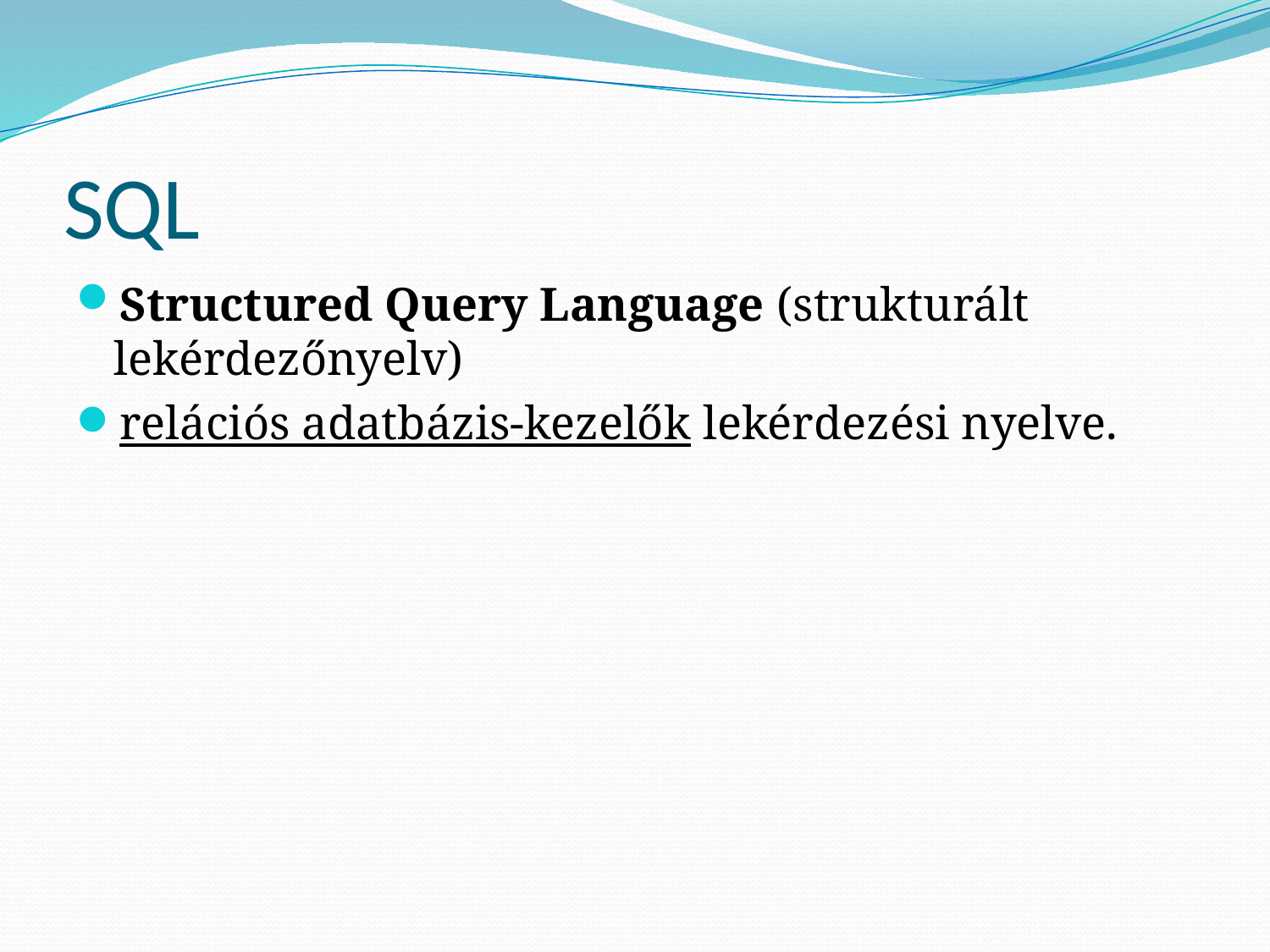

# SQL
Structured Query Language (strukturált lekérdezőnyelv)
relációs adatbázis-kezelők lekérdezési nyelve.